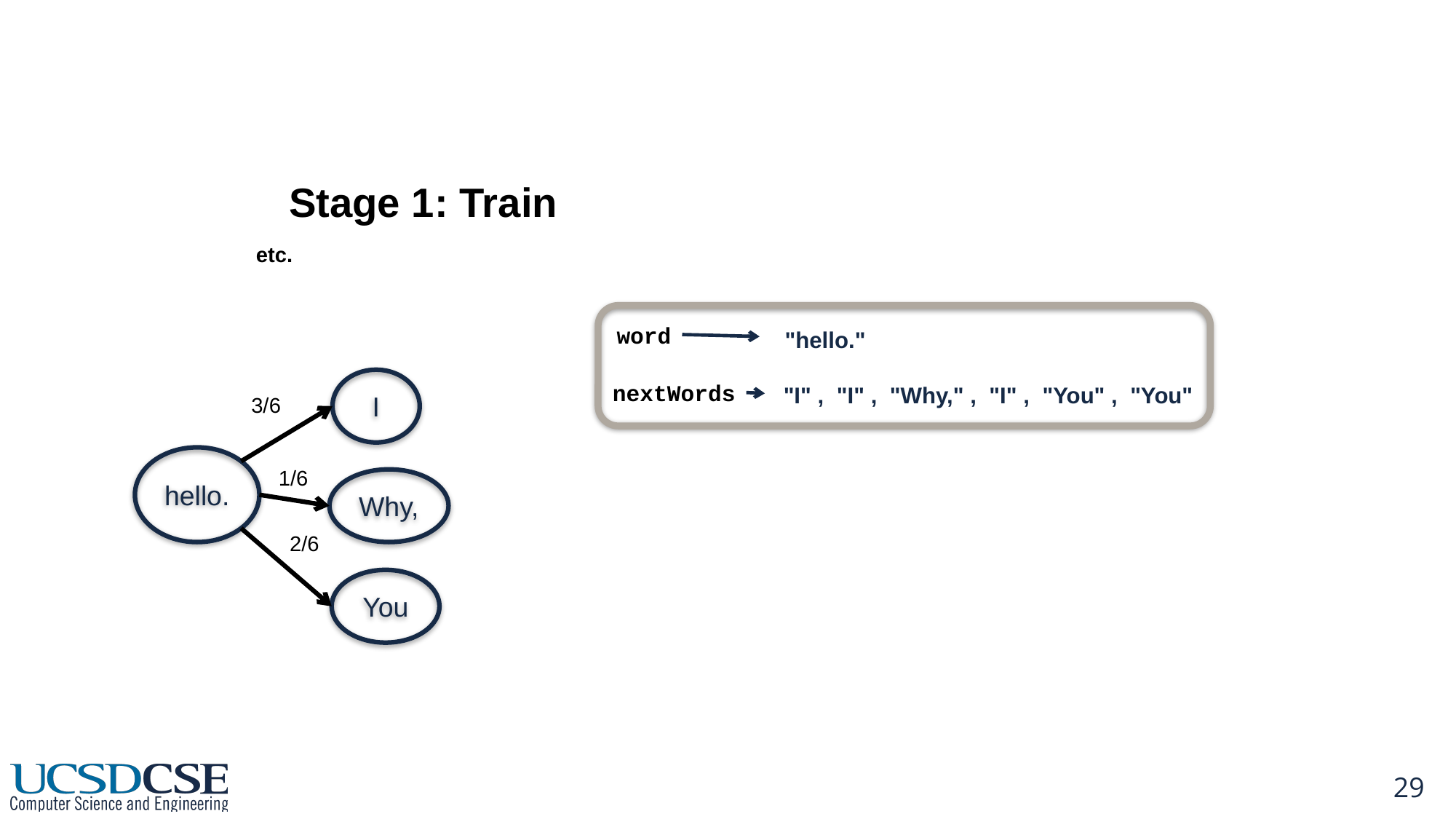

Stage 1: Train
etc.

"hello."
word
I
"I" ,  "I" ,  "Why," ,  "I" ,  "You" ,  "You"
nextWords
3/6
hello.
1/6
Why,
2/6
You